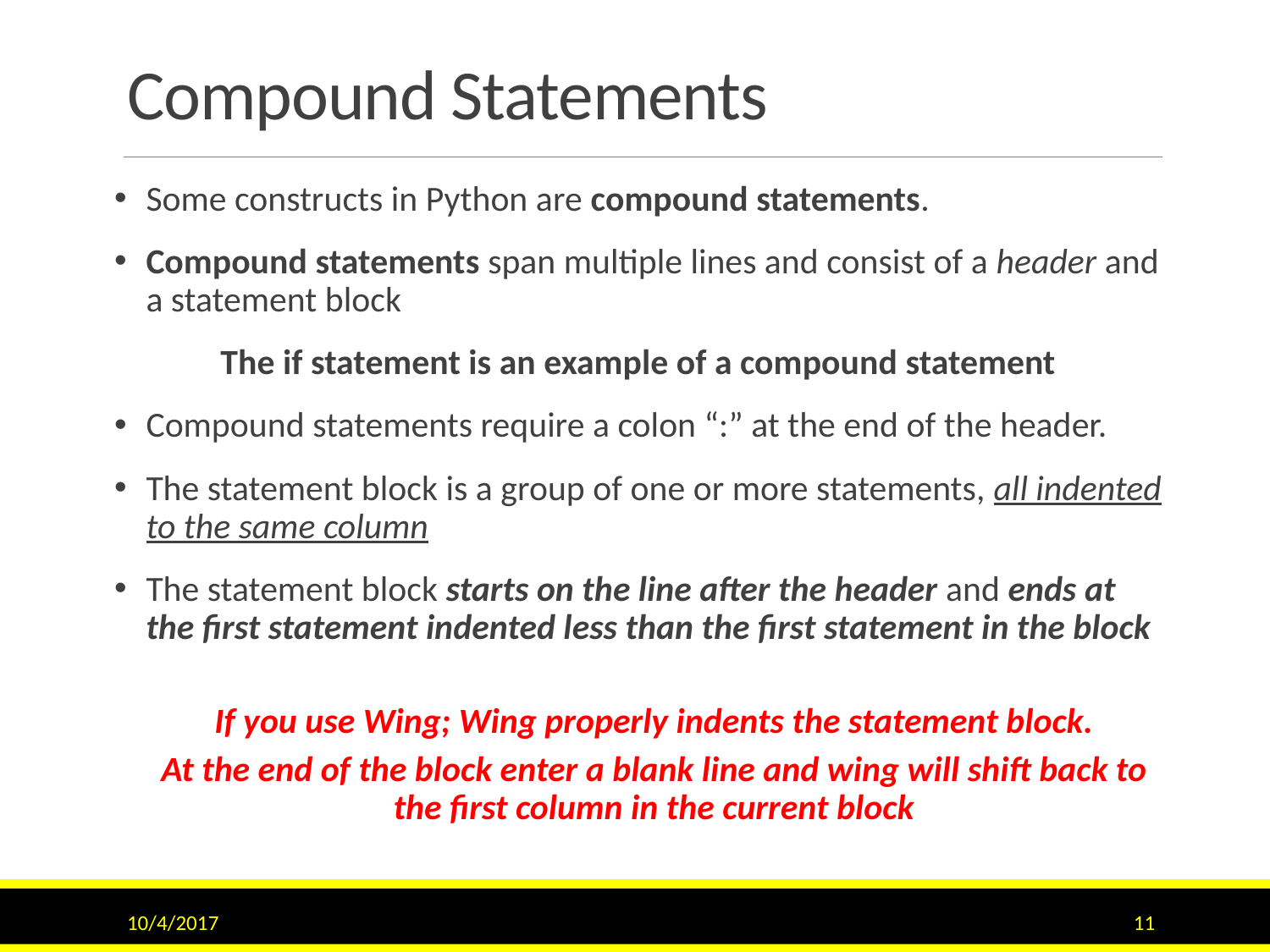

# Compound Statements
Some constructs in Python are compound statements.
Compound statements span multiple lines and consist of a header and a statement block
The if statement is an example of a compound statement
Compound statements require a colon “:” at the end of the header.
The statement block is a group of one or more statements, all indented to the same column
The statement block starts on the line after the header and ends at the first statement indented less than the first statement in the block

If you use Wing; Wing properly indents the statement block.
At the end of the block enter a blank line and wing will shift back to the first column in the current block
10/4/2017
11